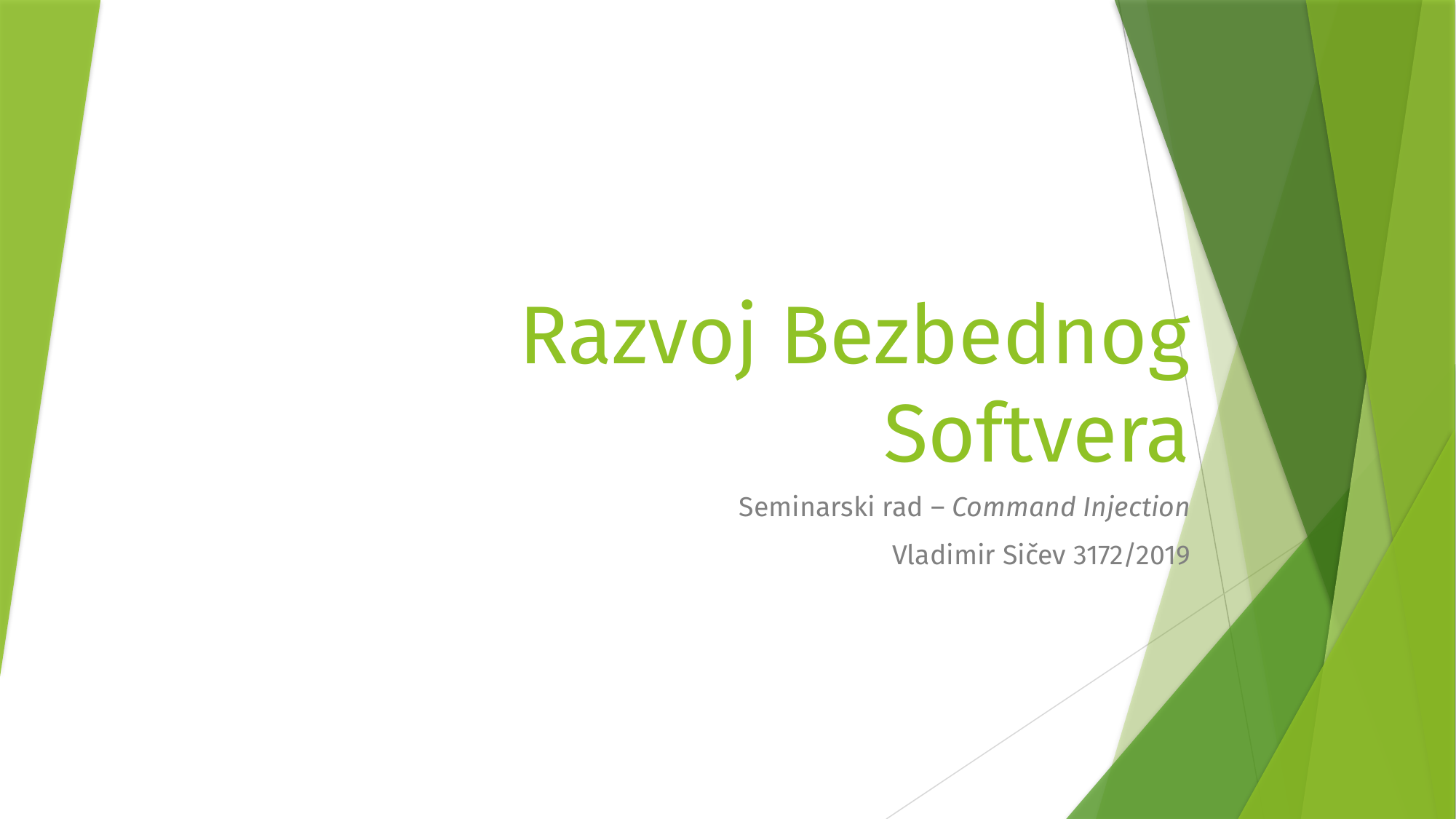

# Razvoj Bezbednog Softvera
Seminarski rad – Command Injection
Vladimir Sičev 3172/2019